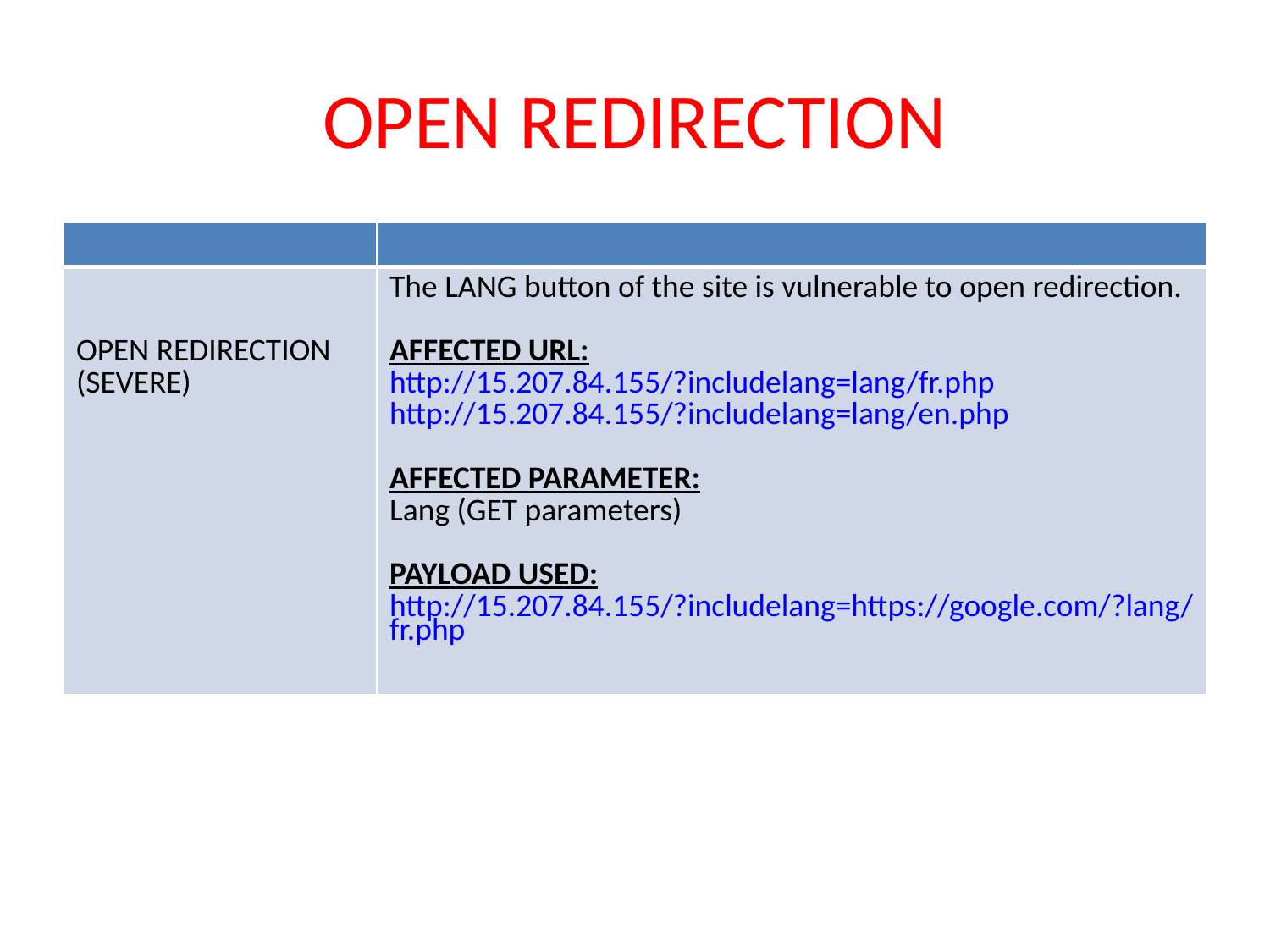

# OPEN REDIRECTION
|  |  |
| --- | --- |
| OPEN REDIRECTION (SEVERE) | The LANG button of the site is vulnerable to open redirection. AFFECTED URL: http://15.207.84.155/?includelang=lang/fr.php http://15.207.84.155/?includelang=lang/en.php AFFECTED PARAMETER: Lang (GET parameters) PAYLOAD USED: http://15.207.84.155/?includelang=https://google.com/?lang/fr.php |